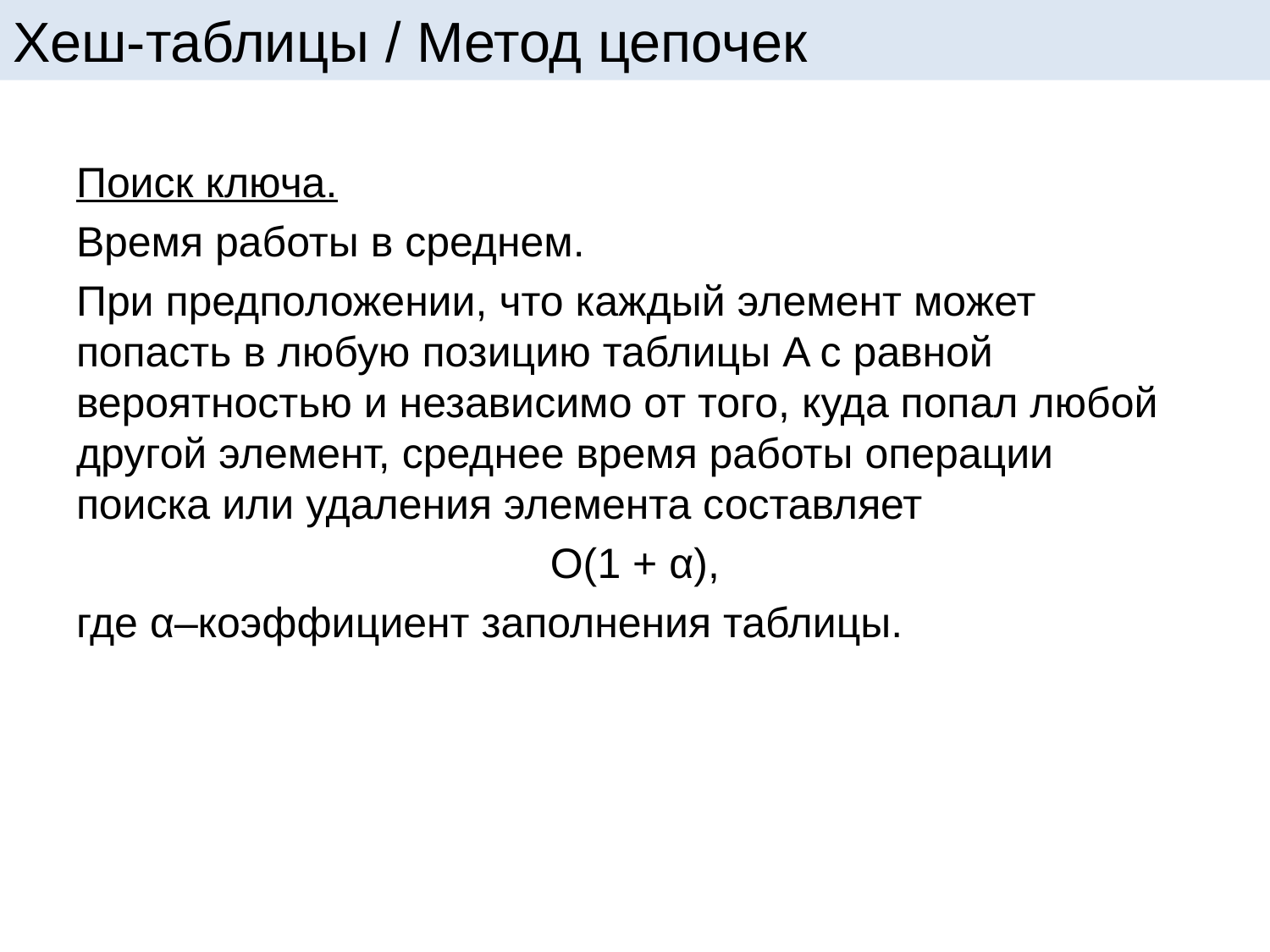

# Хеш-таблицы / Метод цепочек
Поиск ключа.
Время работы в среднем.
При предположении, что каждый элемент может попасть в любую позицию таблицы A с равной вероятностью и независимо от того, куда попал любой другой элемент, среднее время работы операции поиска или удаления элемента составляет
O(1 + α),
где α–коэффициент заполнения таблицы.